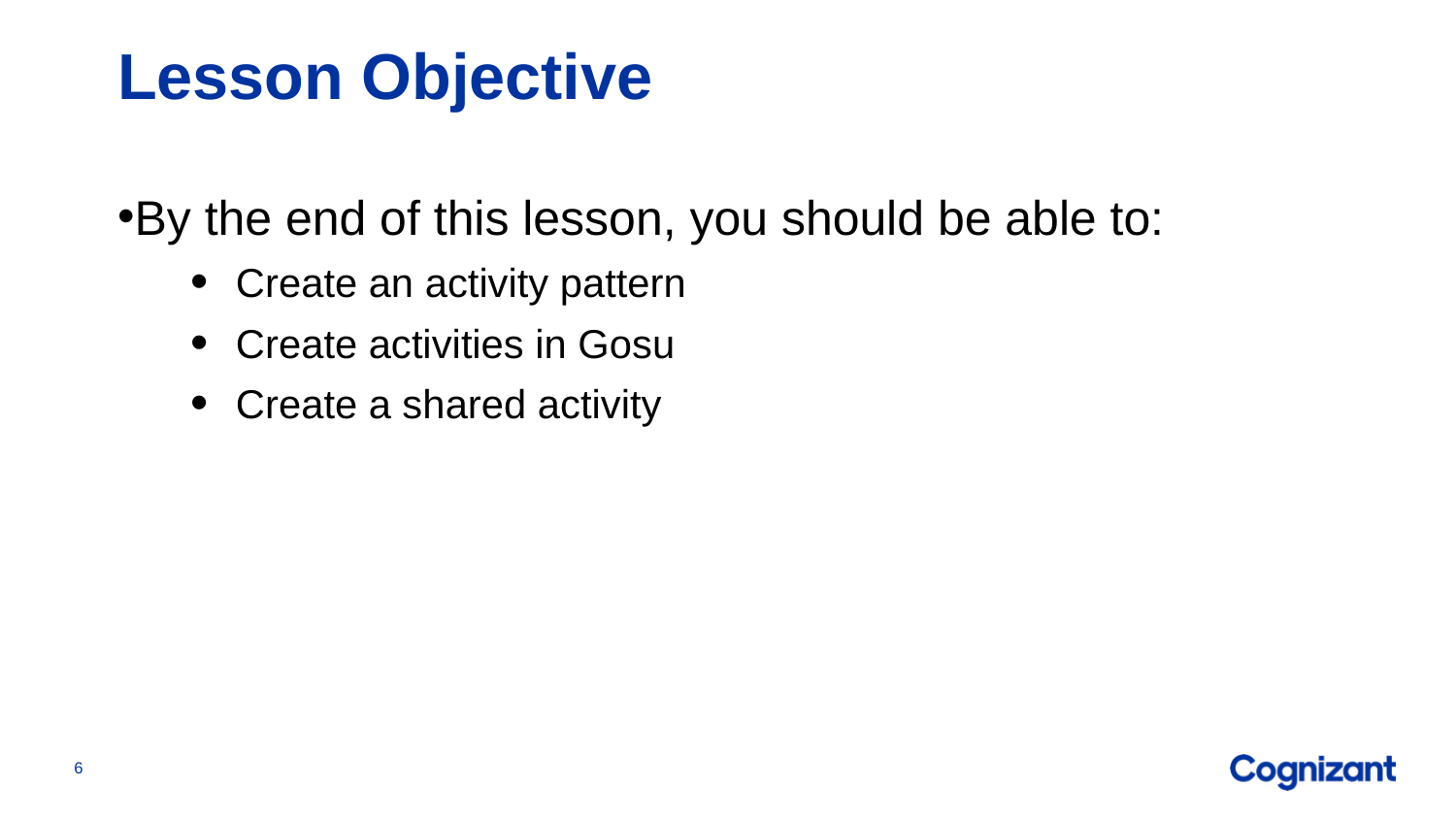

# Lesson Objective
By the end of this lesson, you should be able to:
Create an activity pattern
Create activities in Gosu
Create a shared activity

6